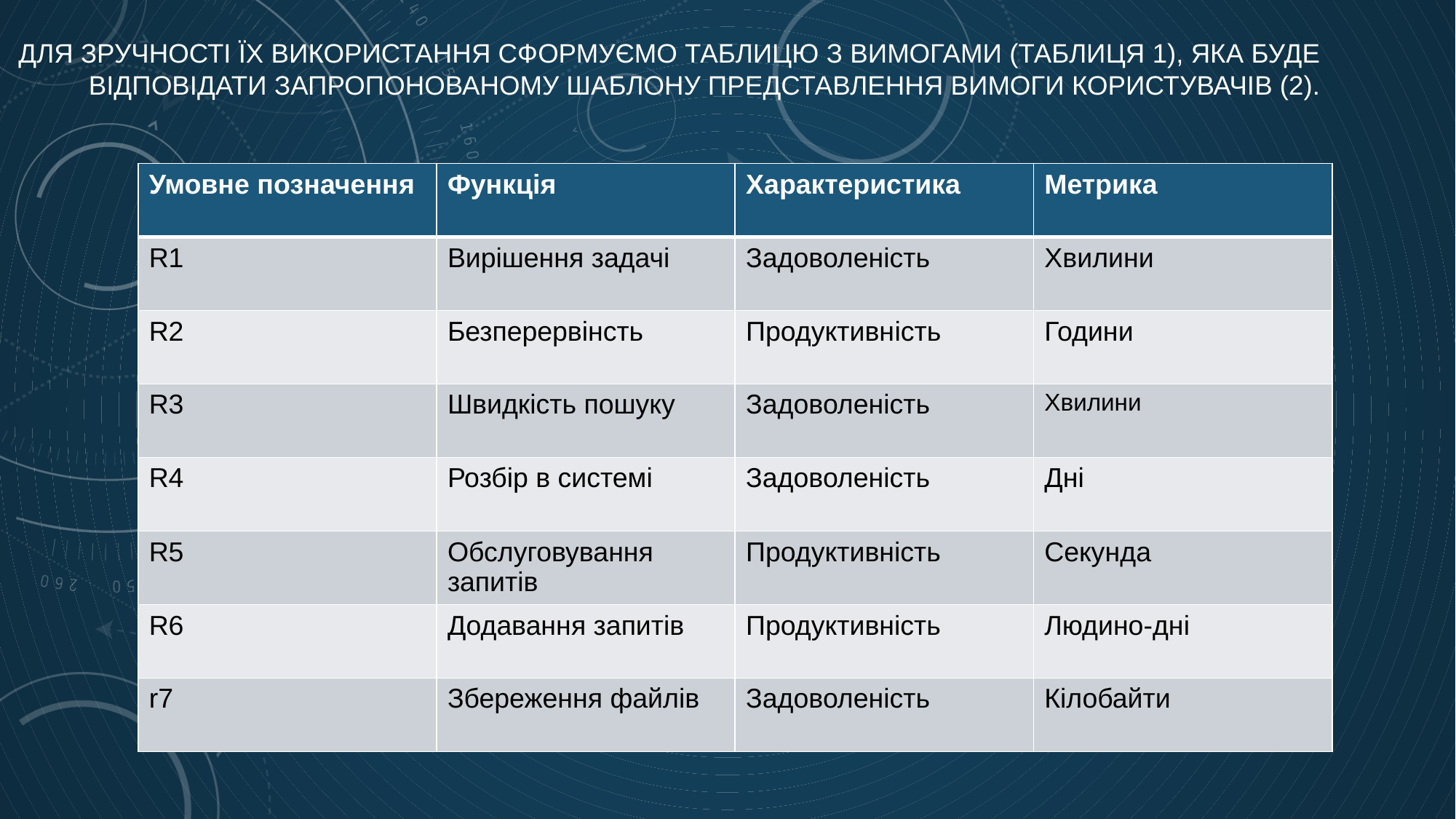

# Для зручності їх використання сформуємо таблицю з вимогами (таблиця 1), яка буде відповідати запропонованому шаблону представлення вимоги користувачів (2).
| Умовне позначення | Функція | Характеристика | Метрика |
| --- | --- | --- | --- |
| R1 | Вирішення задачі | Задоволеність | Хвилини |
| R2 | Безперервінсть | Продуктивність | Години |
| R3 | Швидкість пошуку | Задоволеність | Хвилини |
| R4 | Розбір в системі | Задоволеність | Дні |
| R5 | Обслуговування запитів | Продуктивність | Секунда |
| R6 | Додавання запитів | Продуктивність | Людино-дні |
| r7 | Збереження файлів | Задоволеність | Кілобайти |